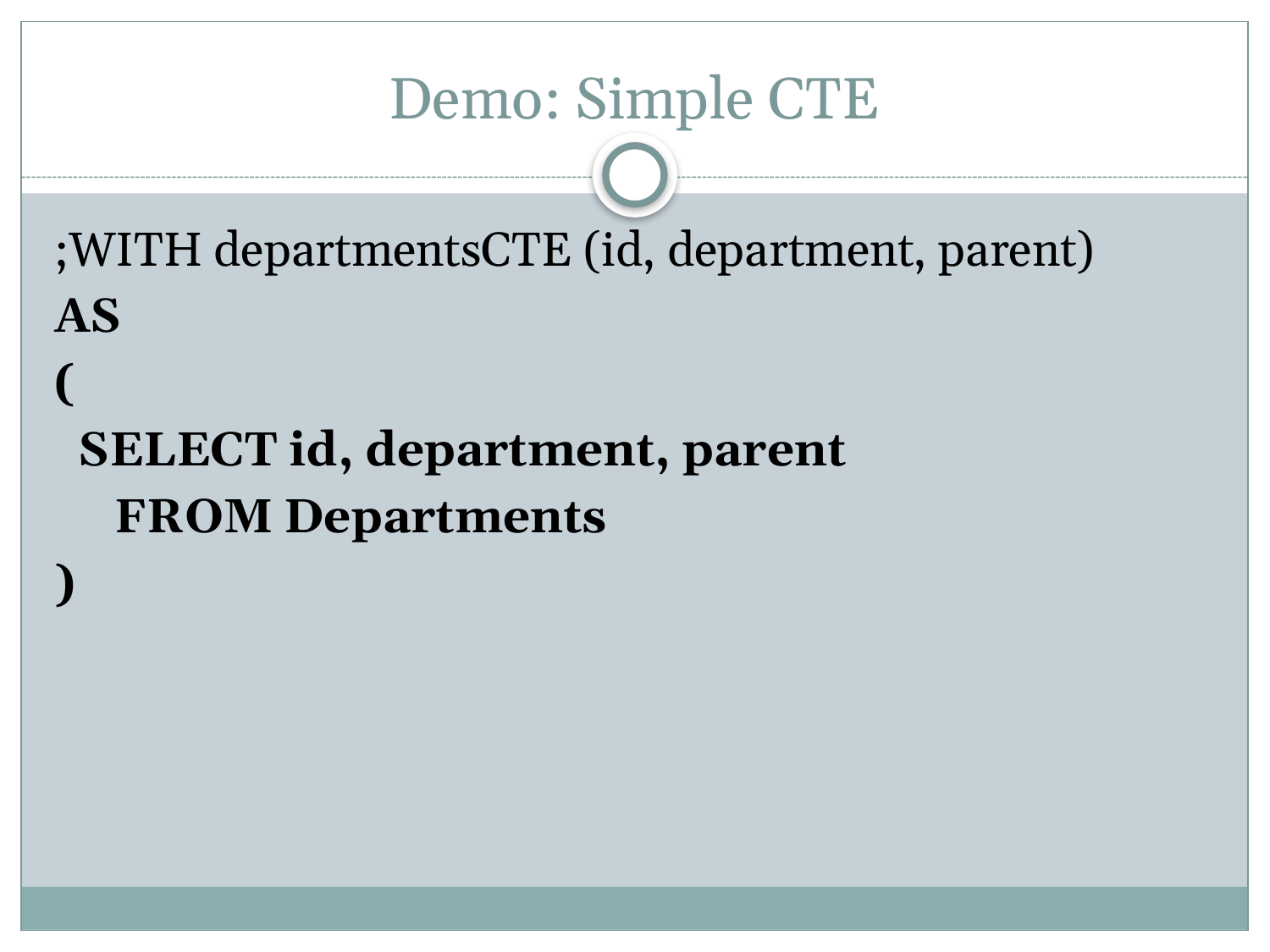

# Demo: Simple CTE
;WITH departmentsCTE (id, department, parent)
AS
(
  SELECT id, department, parent
     FROM Departments
)